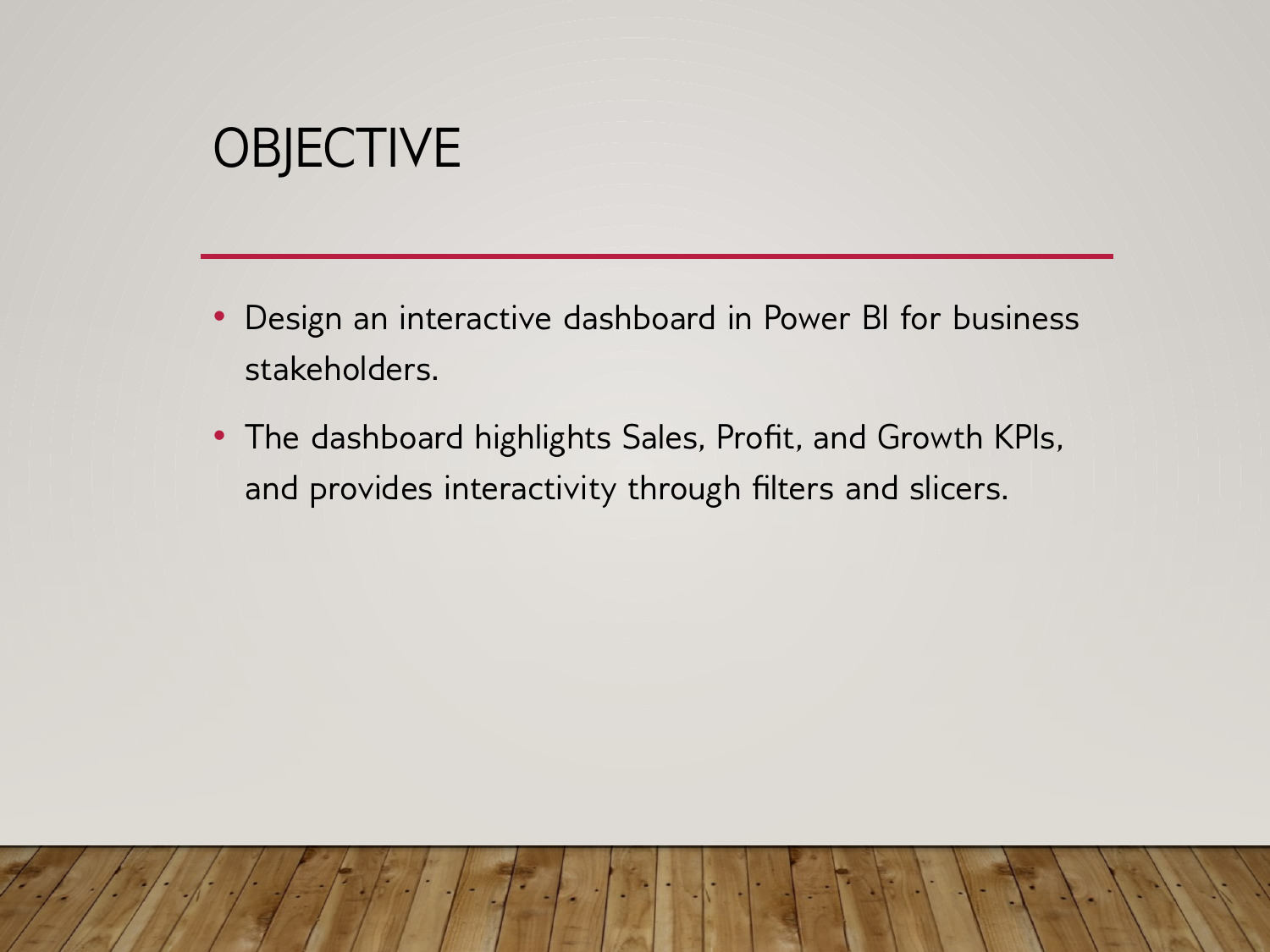

# Objective
Design an interactive dashboard in Power BI for business stakeholders.
The dashboard highlights Sales, Profit, and Growth KPIs, and provides interactivity through filters and slicers.